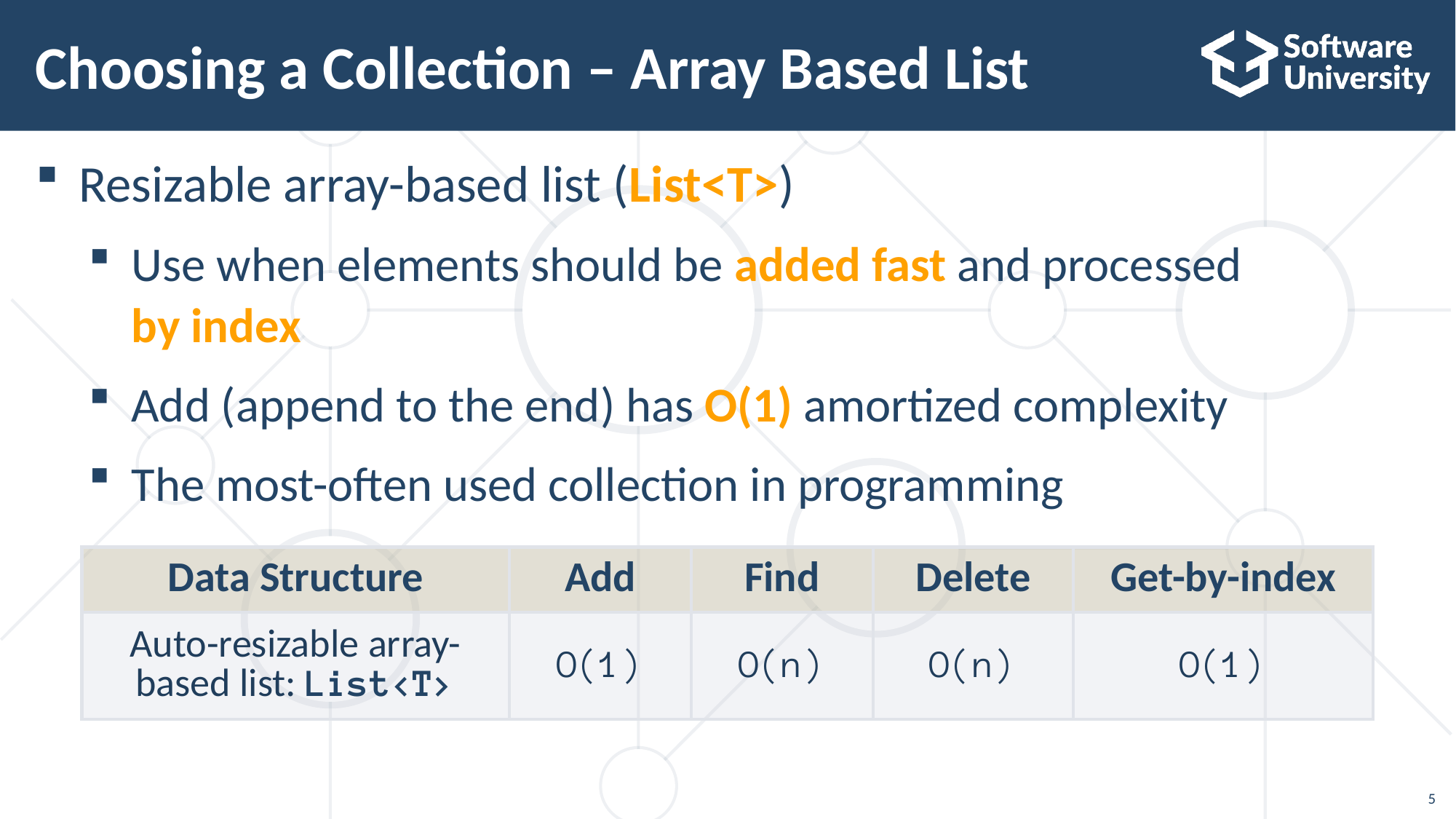

5
# Choosing a Collection – Array Based List
Resizable array-based list (List<T>)
Use when elements should be added fast and processed
by index
Add (append to the end) has O(1) amortized complexity
The most-often used collection in programming
| Data Structure | Add | Find | Delete | Get-by-index |
| --- | --- | --- | --- | --- |
| Auto-resizable array-based list: List<T> | O(1) | O(n) | O(n) | O(1) |